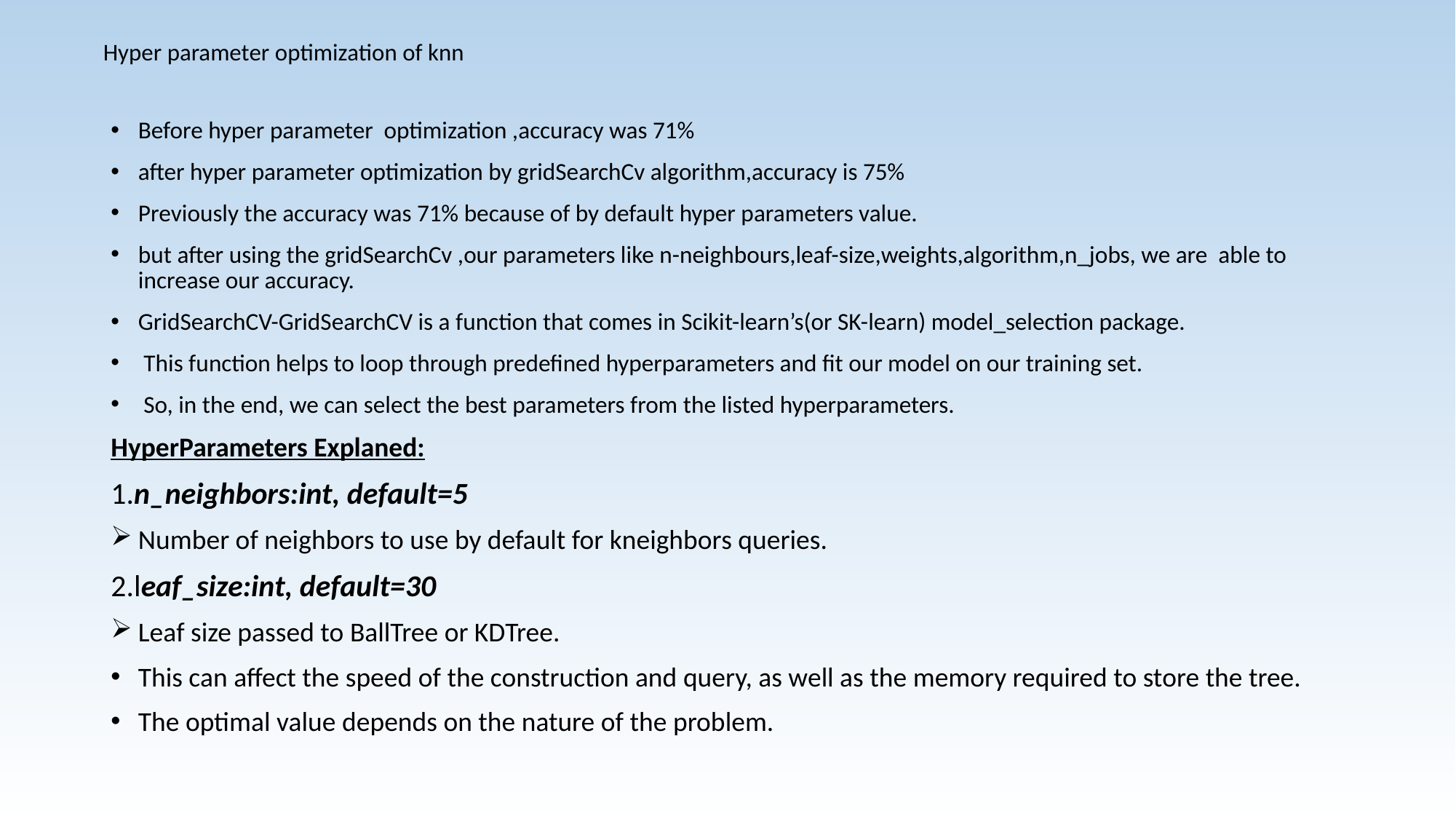

# Hyper parameter optimization of knn
Before hyper parameter  optimization ,accuracy was 71%
after hyper parameter optimization by gridSearchCv algorithm,accuracy is 75%
Previously the accuracy was 71% because of by default hyper parameters value.
but after using the gridSearchCv ,our parameters like n-neighbours,leaf-size,weights,algorithm,n_jobs, we are  able to increase our accuracy.
GridSearchCV-GridSearchCV is a function that comes in Scikit-learn’s(or SK-learn) model_selection package.
 This function helps to loop through predefined hyperparameters and fit our model on our training set.
 So, in the end, we can select the best parameters from the listed hyperparameters.
HyperParameters Explaned:
1.n_neighbors:int, default=5
Number of neighbors to use by default for kneighbors queries.
2.leaf_size:int, default=30
Leaf size passed to BallTree or KDTree.
This can affect the speed of the construction and query, as well as the memory required to store the tree.
The optimal value depends on the nature of the problem.